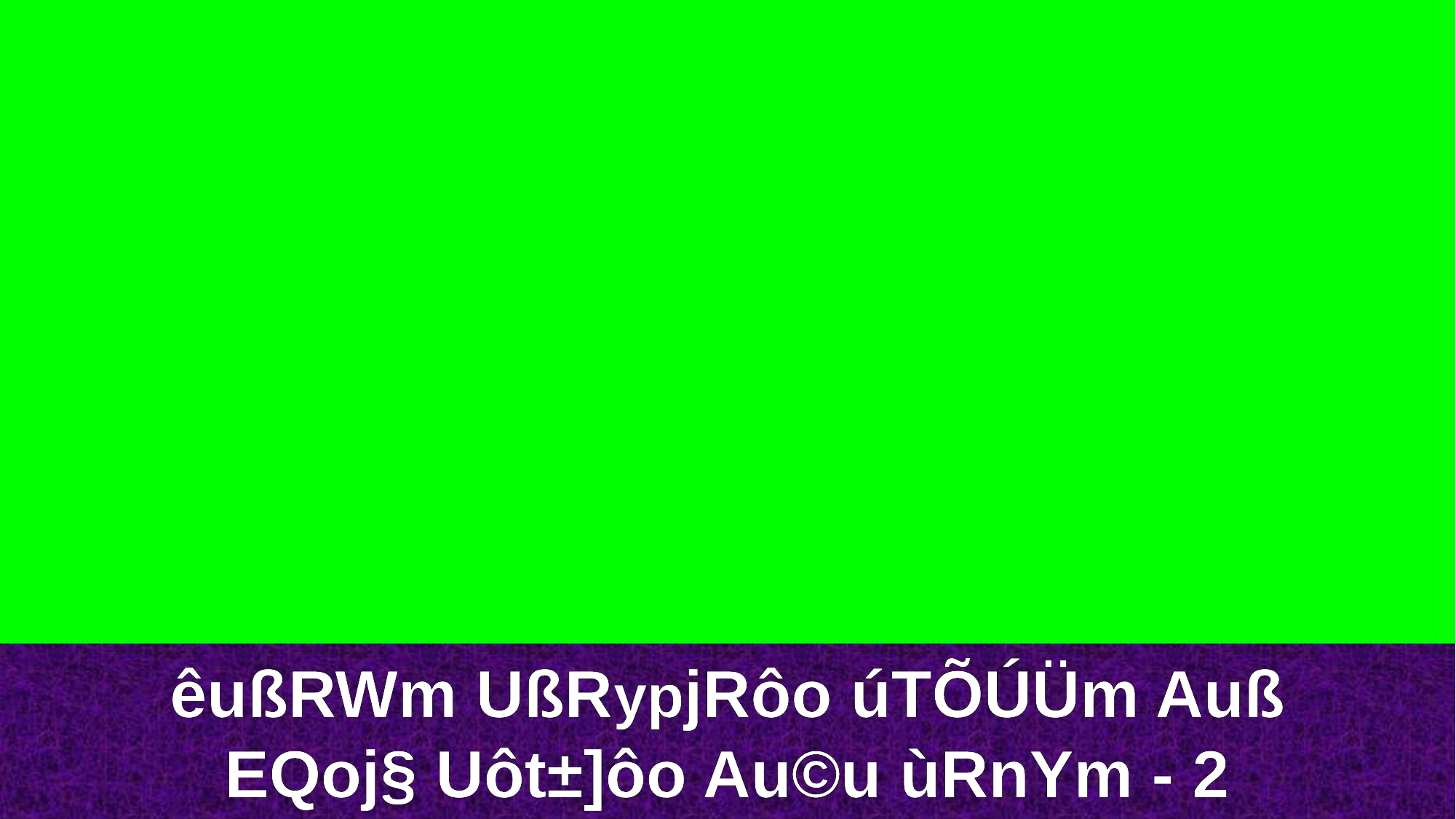

êußRWm UßRypjRôo úTÕÚÜm Auß
EQoj§ Uôt±]ôo Au©u ùRnYm - 2